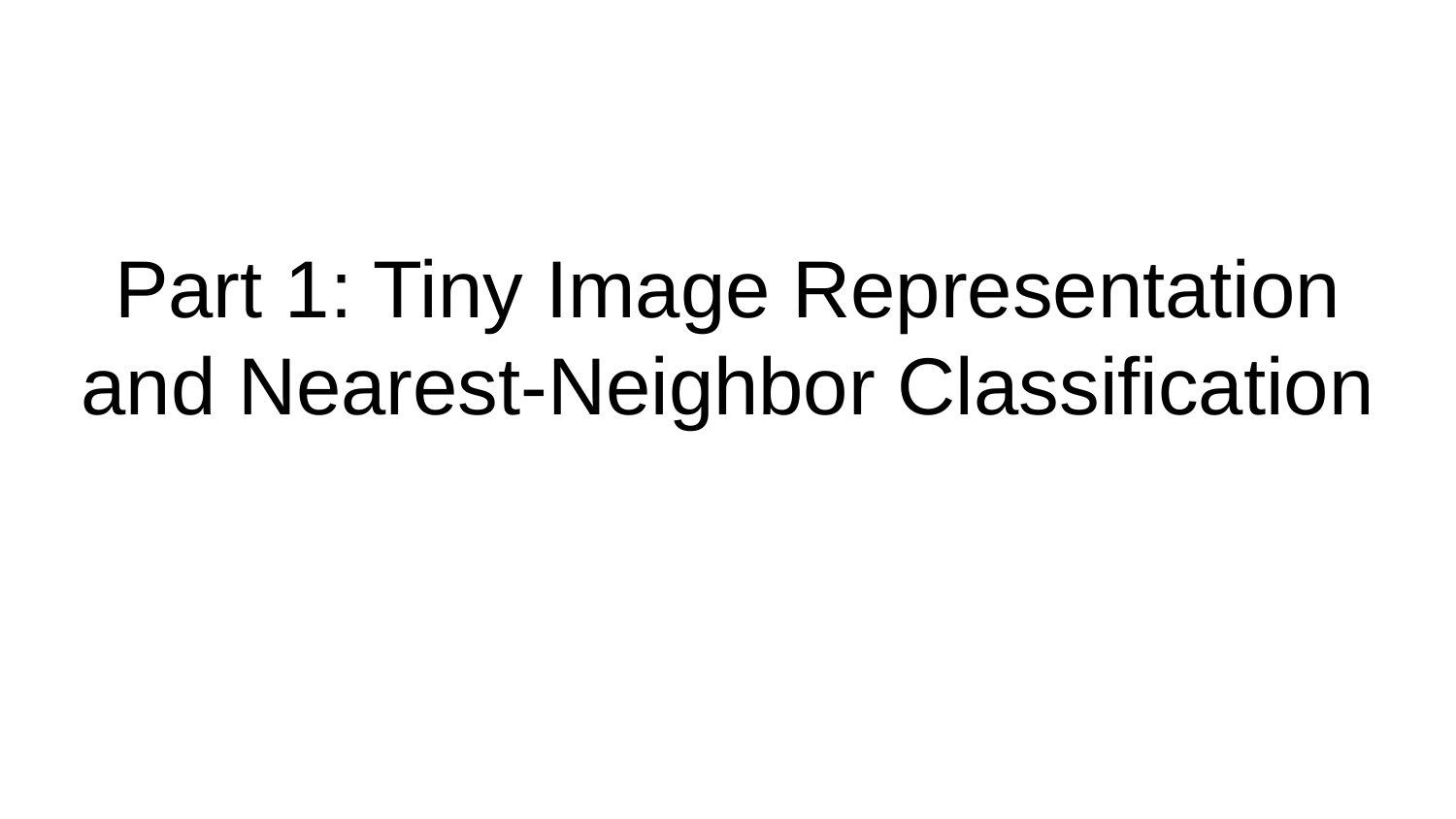

Part 1: Tiny Image Representation and Nearest-Neighbor Classification